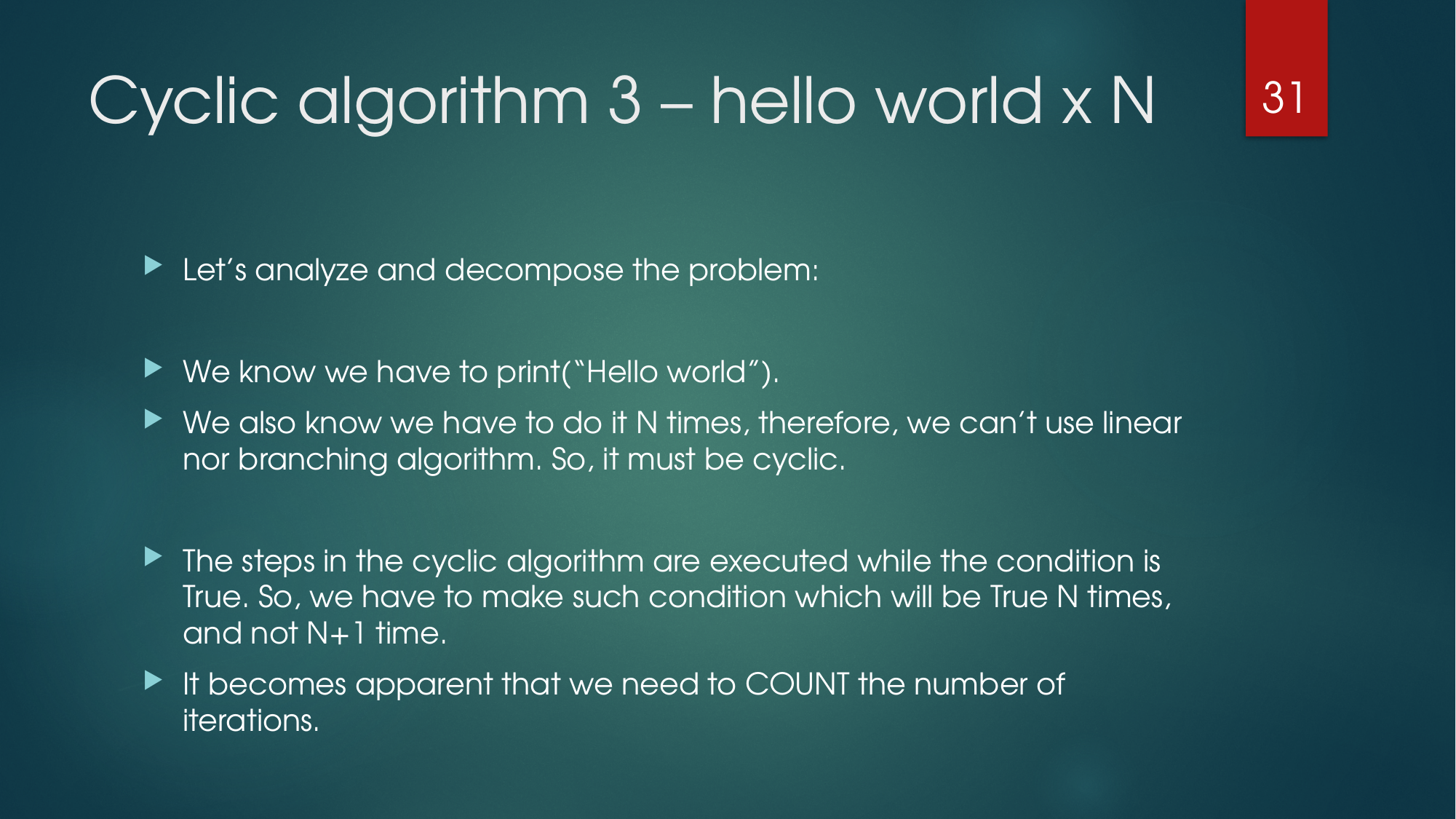

31
# Cyclic algorithm 3 – hello world x N
Let’s analyze and decompose the problem:

We know we have to print(“Hello world”).
We also know we have to do it N times, therefore, we can’t use linear nor branching algorithm. So, it must be cyclic.

The steps in the cyclic algorithm are executed while the condition is True. So, we have to make such condition which will be True N times, and not N+1 time.
It becomes apparent that we need to COUNT the number of iterations.